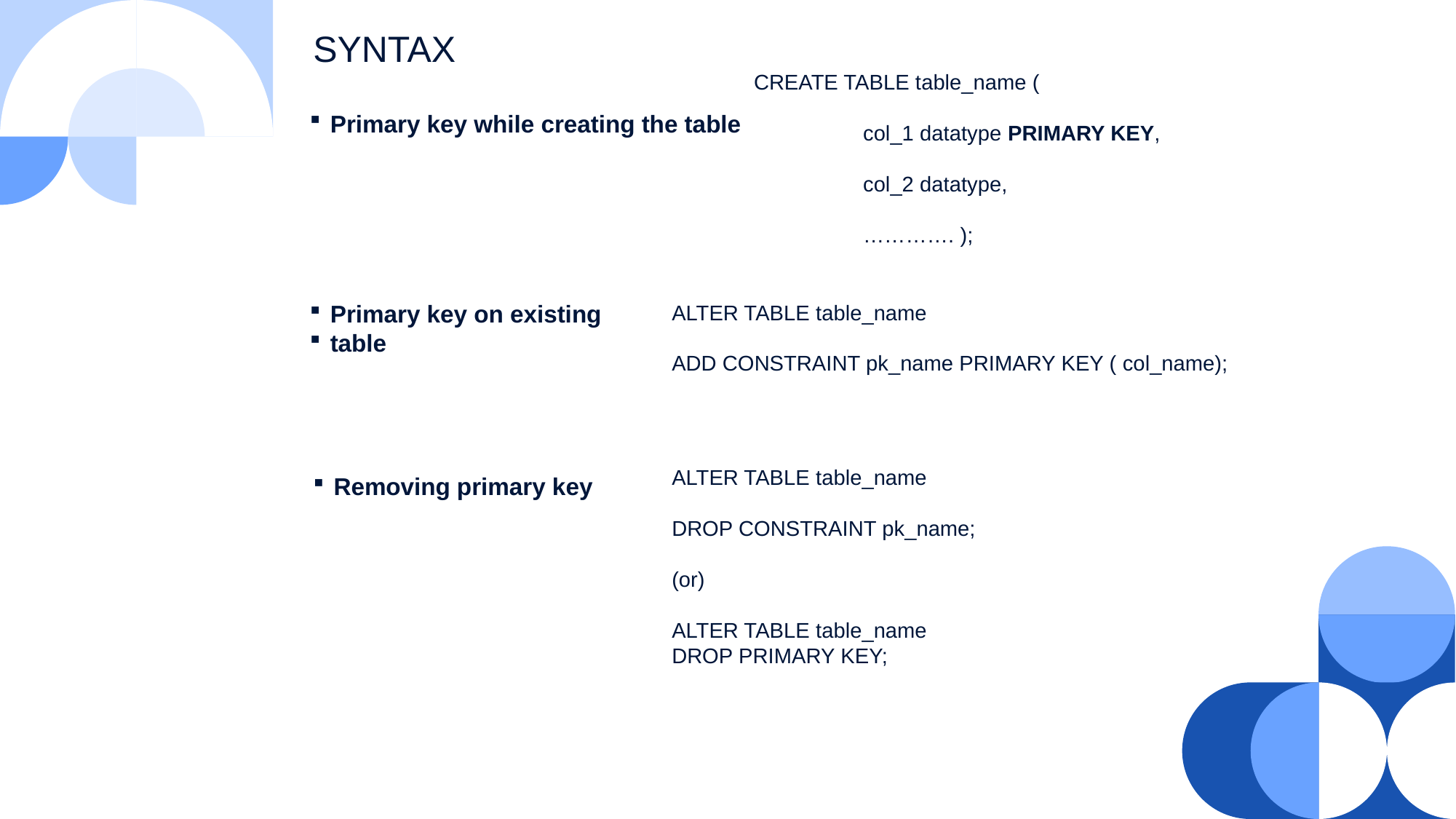

SYNTAX
CREATE TABLE table_name (

	col_1 datatype PRIMARY KEY,

	col_2 datatype,

	…………. );
Primary key while creating the table
Primary key on existing
table
ALTER TABLE table_name

ADD CONSTRAINT pk_name PRIMARY KEY ( col_name);
ALTER TABLE table_name

DROP CONSTRAINT pk_name;

(or)

ALTER TABLE table_name
DROP PRIMARY KEY;
Removing primary key